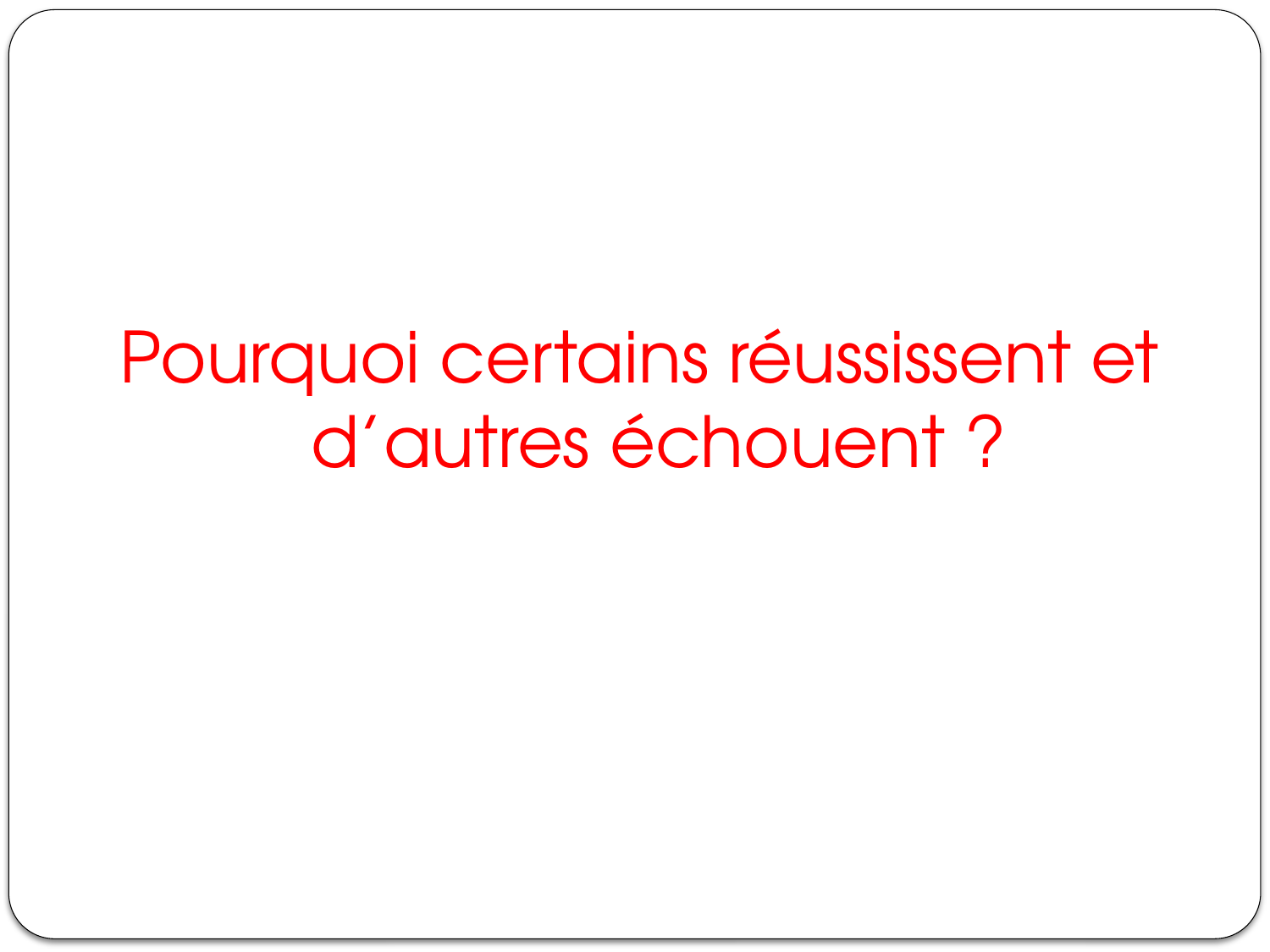

Pourquoi certains réussissent et d’autres échouent ?